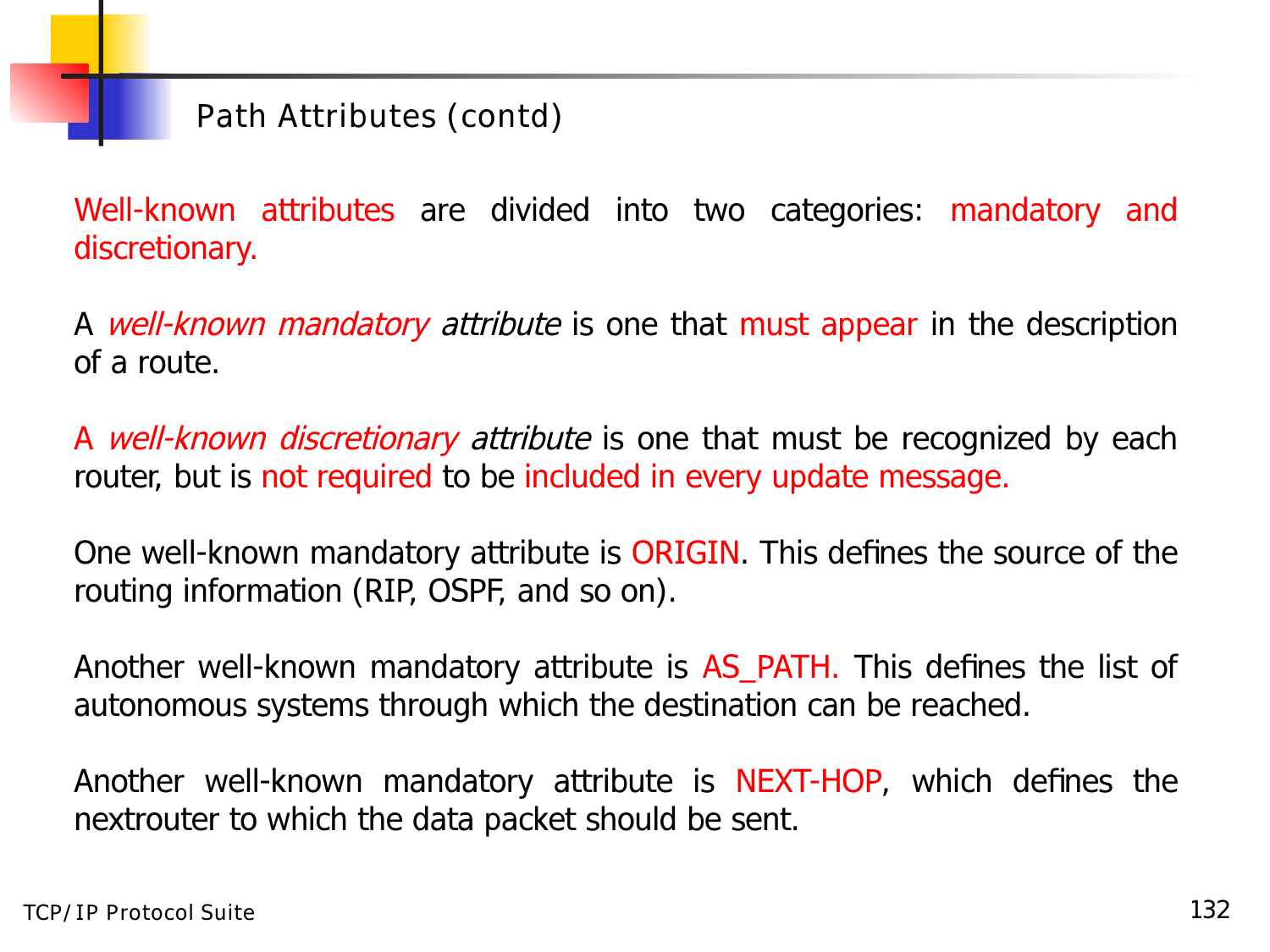

Path Attributes (contd)
Well-known attributes are divided into two categories: mandatory and discretionary.

A well-known mandatory attribute is one that must appear in the description of a route.

A well-known discretionary attribute is one that must be recognized by each router, but is not required to be included in every update message.

One well-known mandatory attribute is ORIGIN. This defines the source of the routing information (RIP, OSPF, and so on).

Another well-known mandatory attribute is AS_PATH. This defines the list of autonomous systems through which the destination can be reached.

Another well-known mandatory attribute is NEXT-HOP, which defines the nextrouter to which the data packet should be sent.
132
TCP/IP Protocol Suite